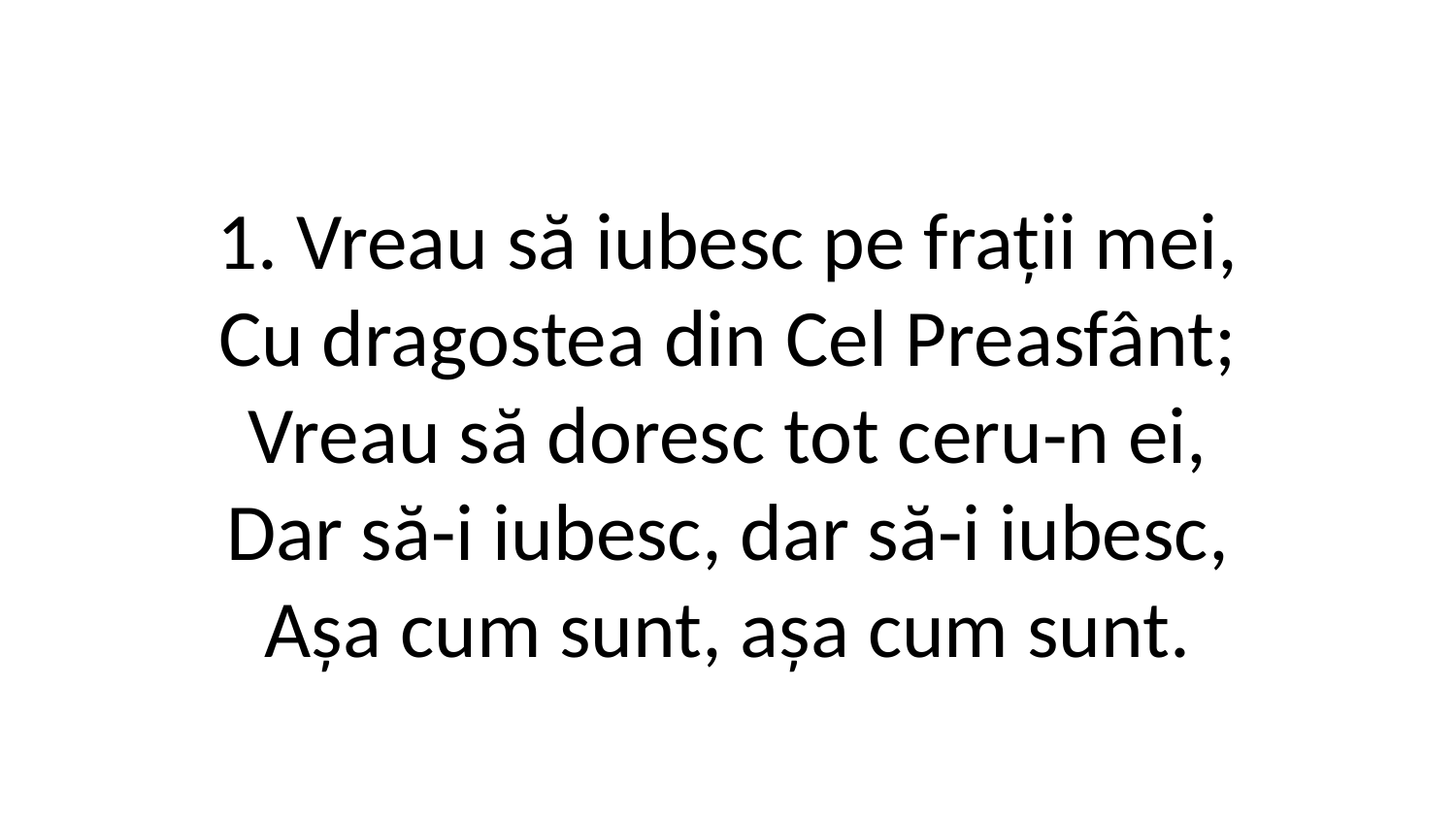

1. Vreau să iubesc pe frații mei,
Cu dragostea din Cel Preasfânt;
Vreau să doresc tot ceru-n ei,
Dar să-i iubesc, dar să-i iubesc,
Așa cum sunt, așa cum sunt.